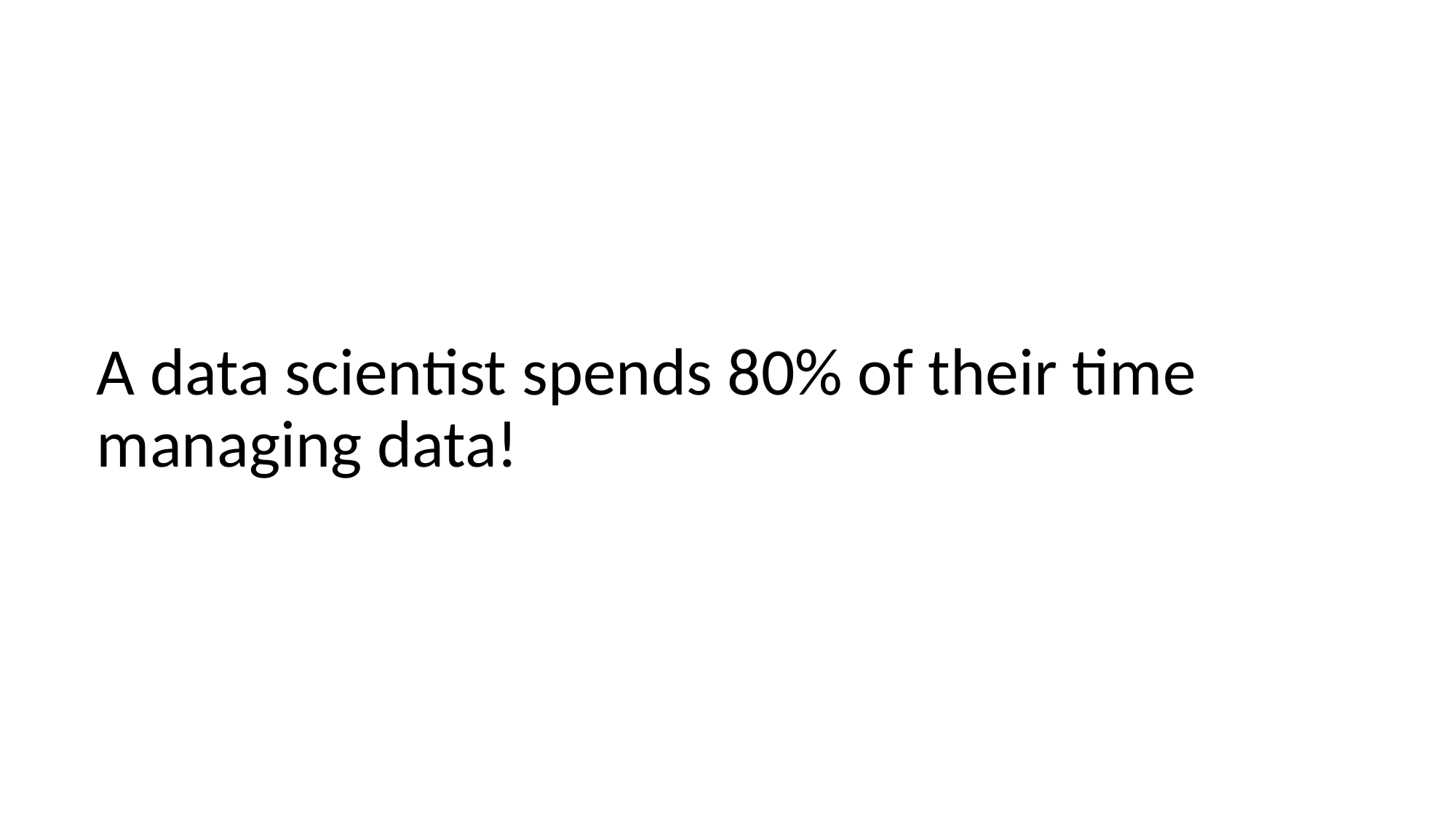

# A data scientist spends 80% of their time managing data!